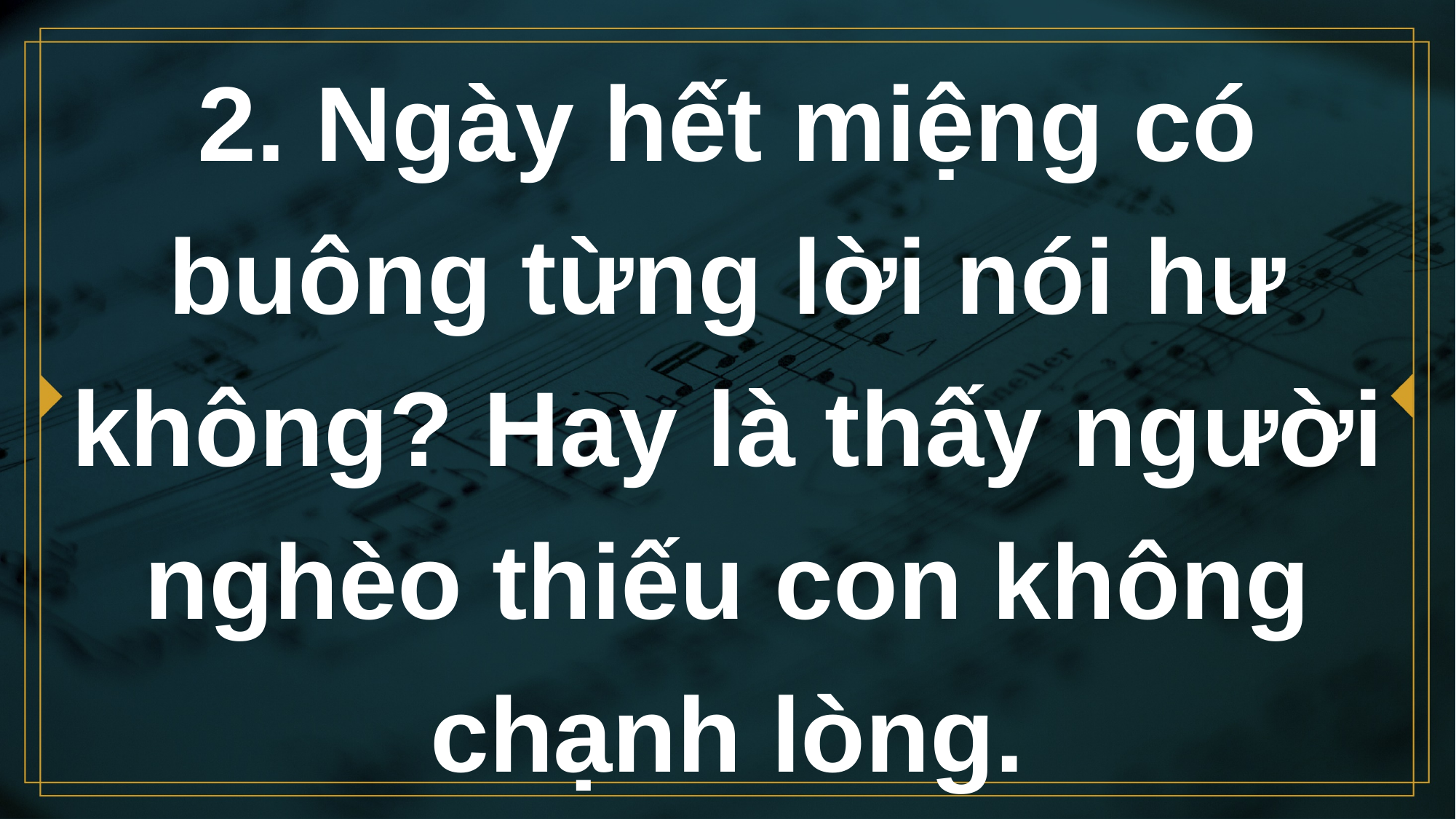

# 2. Ngày hết miệng có buông từng lời nói hư không? Hay là thấy người nghèo thiếu con không chạnh lòng.